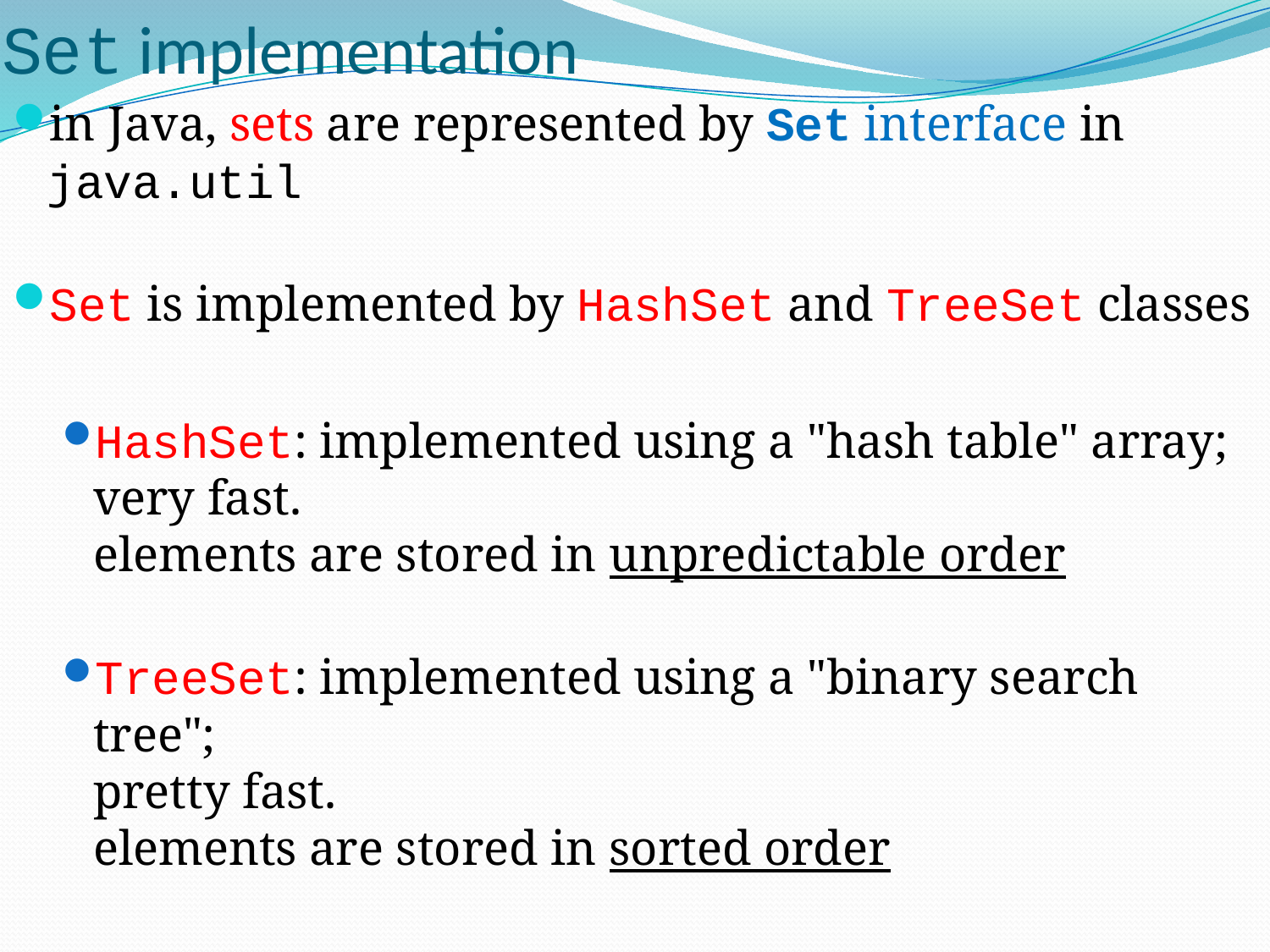

# Set implementation
in Java, sets are represented by Set interface in java.util

Set is implemented by HashSet and TreeSet classes

HashSet: implemented using a "hash table" array;
very fast.
elements are stored in unpredictable order
TreeSet: implemented using a "binary search tree";
pretty fast.
elements are stored in sorted order